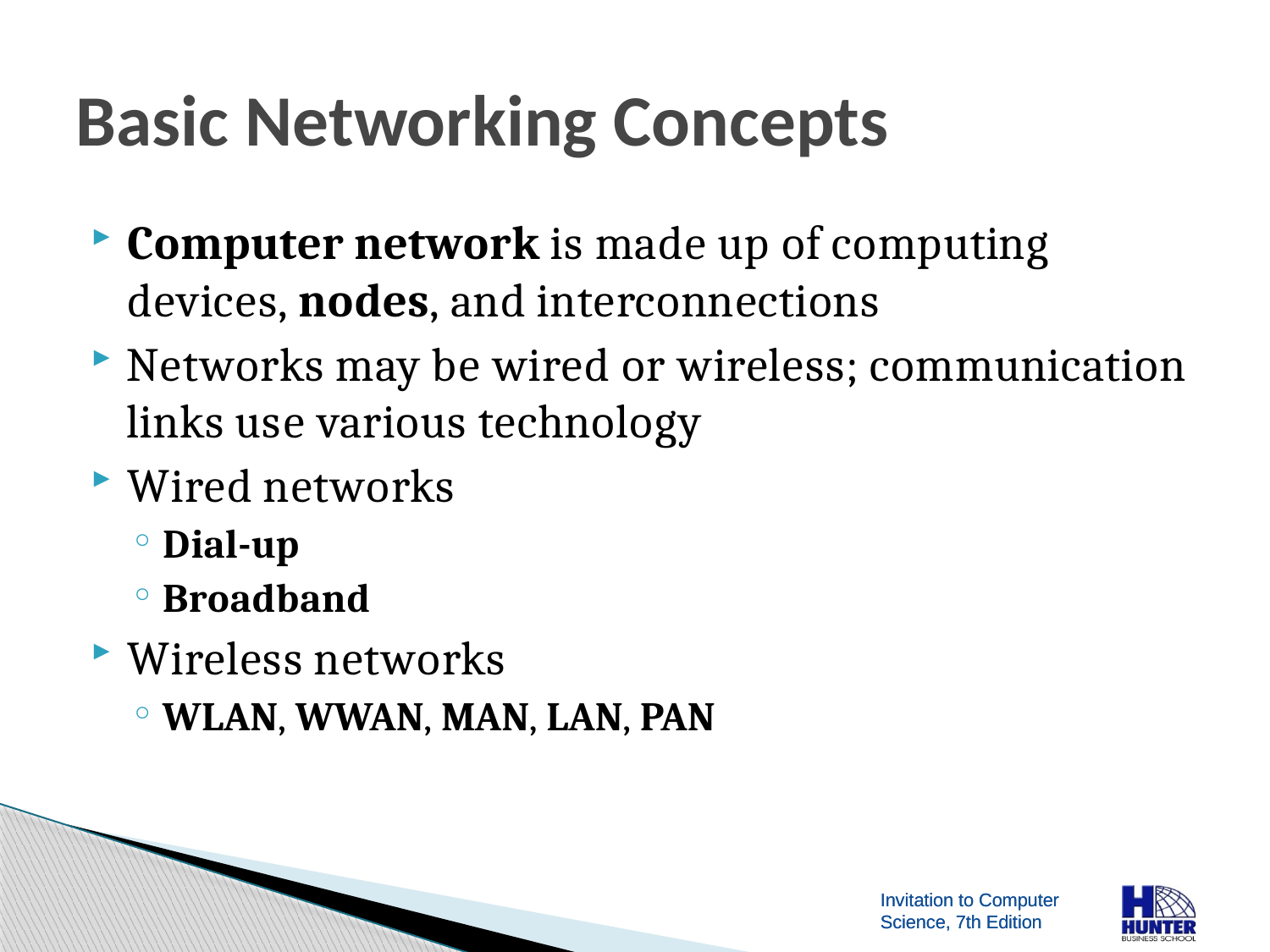

# Basic Networking Concepts
Computer network is made up of computing devices, nodes, and interconnections
Networks may be wired or wireless; communication links use various technology
Wired networks
Dial-up
Broadband
Wireless networks
WLAN, WWAN, MAN, LAN, PAN